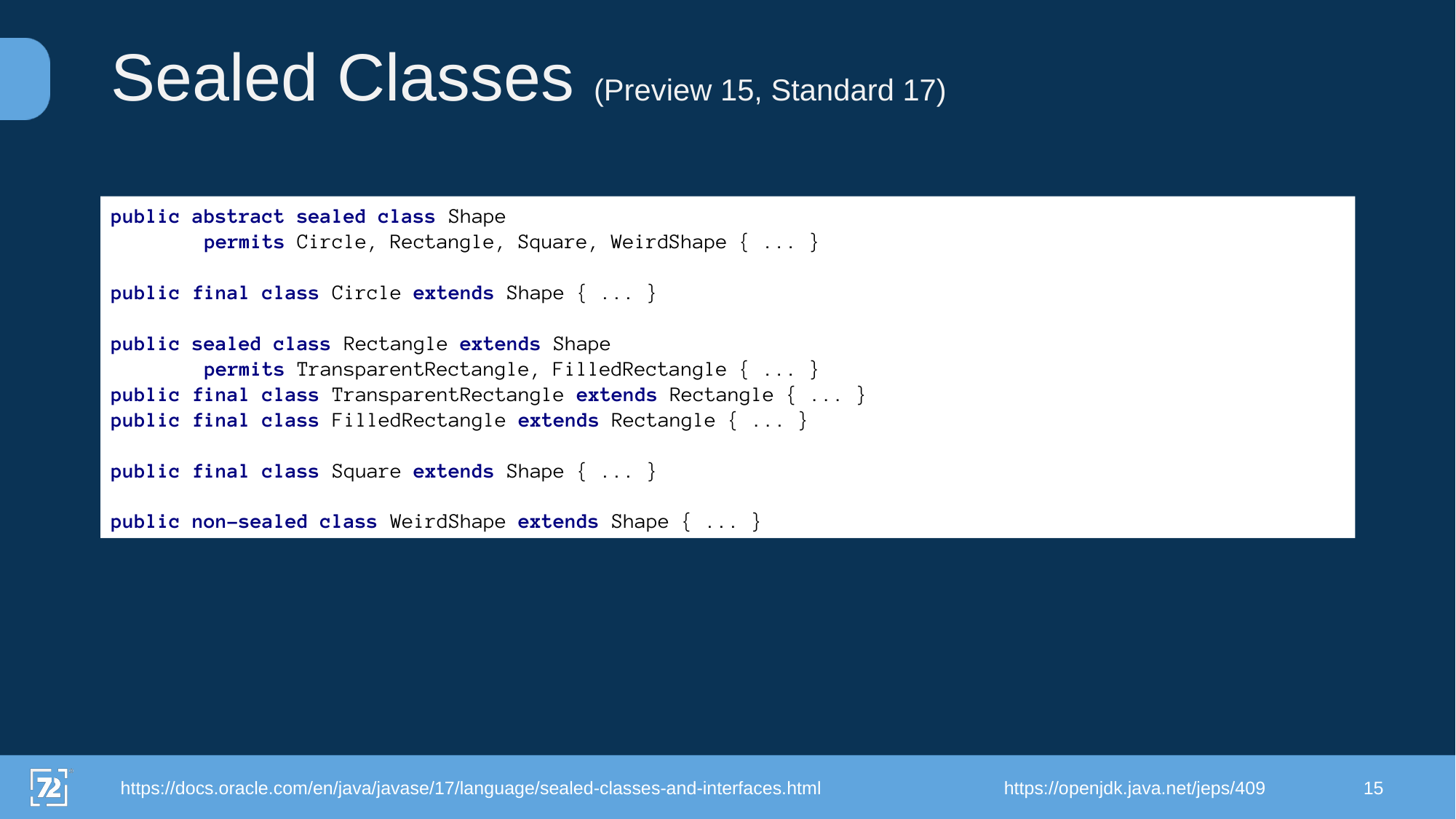

# Sealed Classes (Preview 15, Standard 17)
public abstract sealed class Shape
        permits Circle, Rectangle, Square, WeirdShape { ... }
public final class Circle extends Shape { ... }
public sealed class Rectangle extends Shape
        permits TransparentRectangle, FilledRectangle { ... }
public final class TransparentRectangle extends Rectangle { ... }
public final class FilledRectangle extends Rectangle { ... }
public final class Square extends Shape { ... }
public non-sealed class WeirdShape extends Shape { ... }
https://docs.oracle.com/en/java/javase/17/language/sealed-classes-and-interfaces.html	https://openjdk.java.net/jeps/409